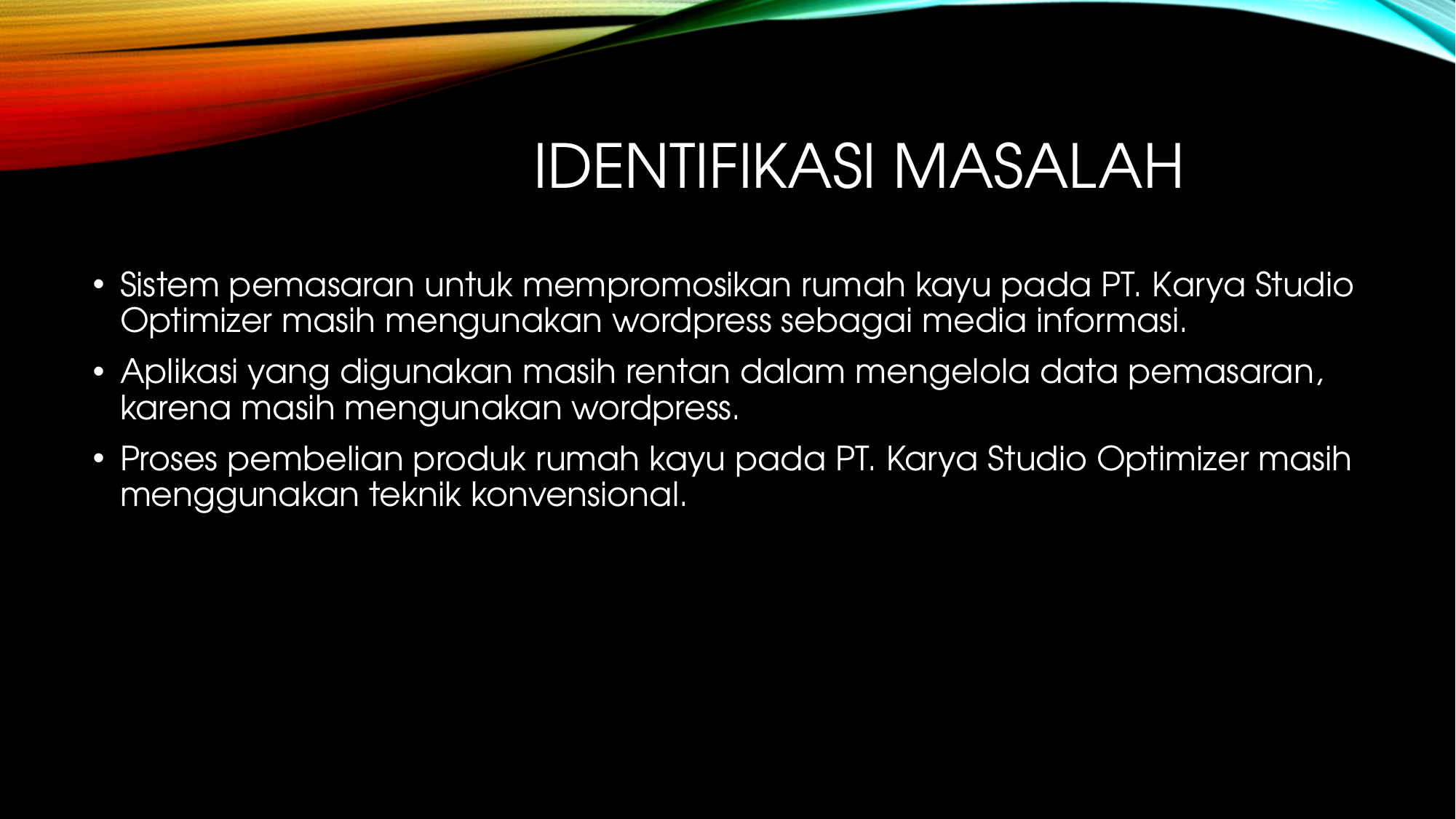

# IDENTIFIKASI MASALAH
Sistem pemasaran untuk mempromosikan rumah kayu pada PT. Karya Studio Optimizer masih mengunakan wordpress sebagai media informasi.
Aplikasi yang digunakan masih rentan dalam mengelola data pemasaran, karena masih mengunakan wordpress.
Proses pembelian produk rumah kayu pada PT. Karya Studio Optimizer masih menggunakan teknik konvensional.